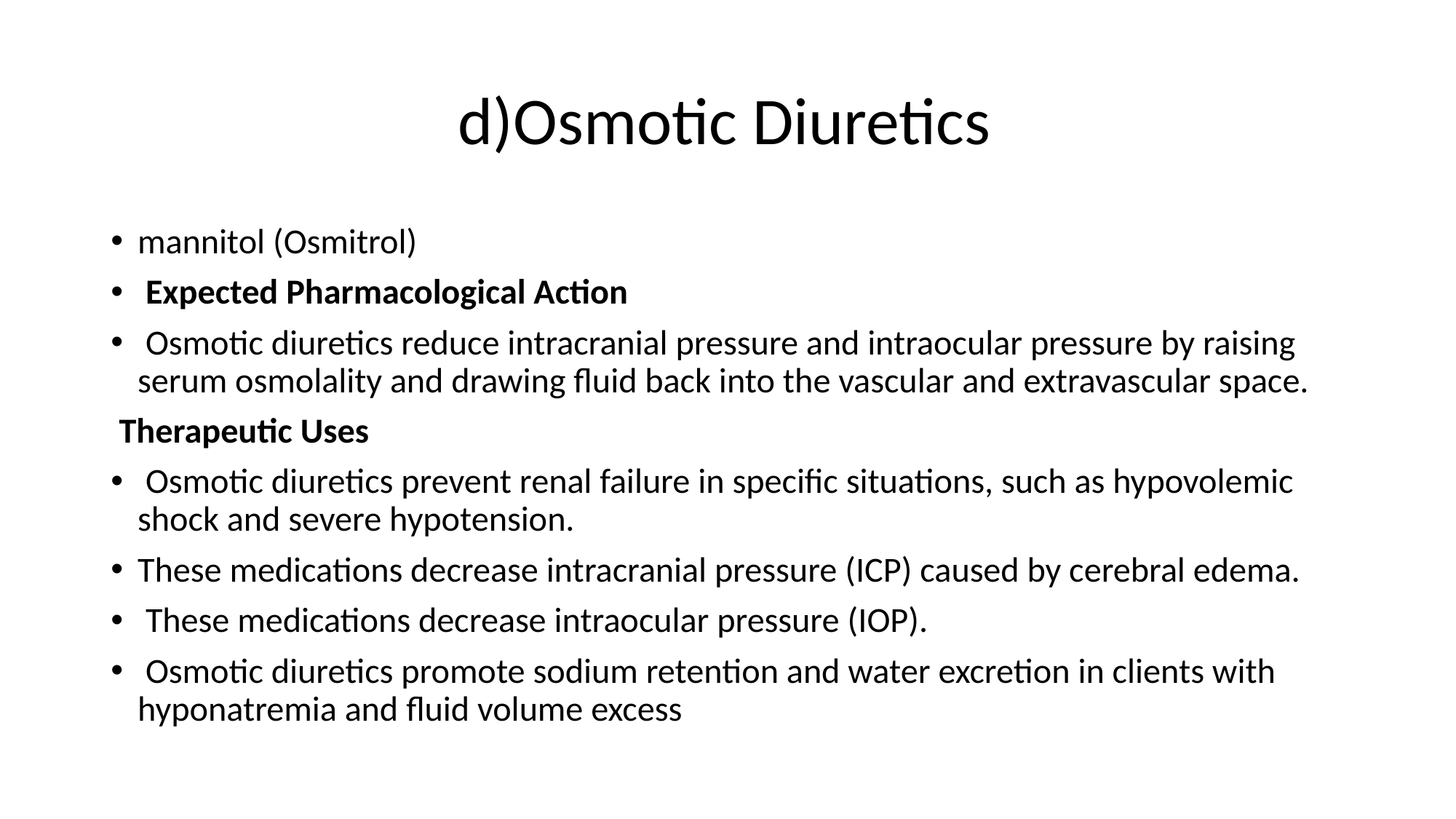

# d)Osmotic Diuretics
mannitol (Osmitrol)
 Expected Pharmacological Action
 Osmotic diuretics reduce intracranial pressure and intraocular pressure by raising serum osmolality and drawing fluid back into the vascular and extravascular space.
 Therapeutic Uses
 Osmotic diuretics prevent renal failure in specific situations, such as hypovolemic shock and severe hypotension.
These medications decrease intracranial pressure (ICP) caused by cerebral edema.
 These medications decrease intraocular pressure (IOP).
 Osmotic diuretics promote sodium retention and water excretion in clients with hyponatremia and fluid volume excess